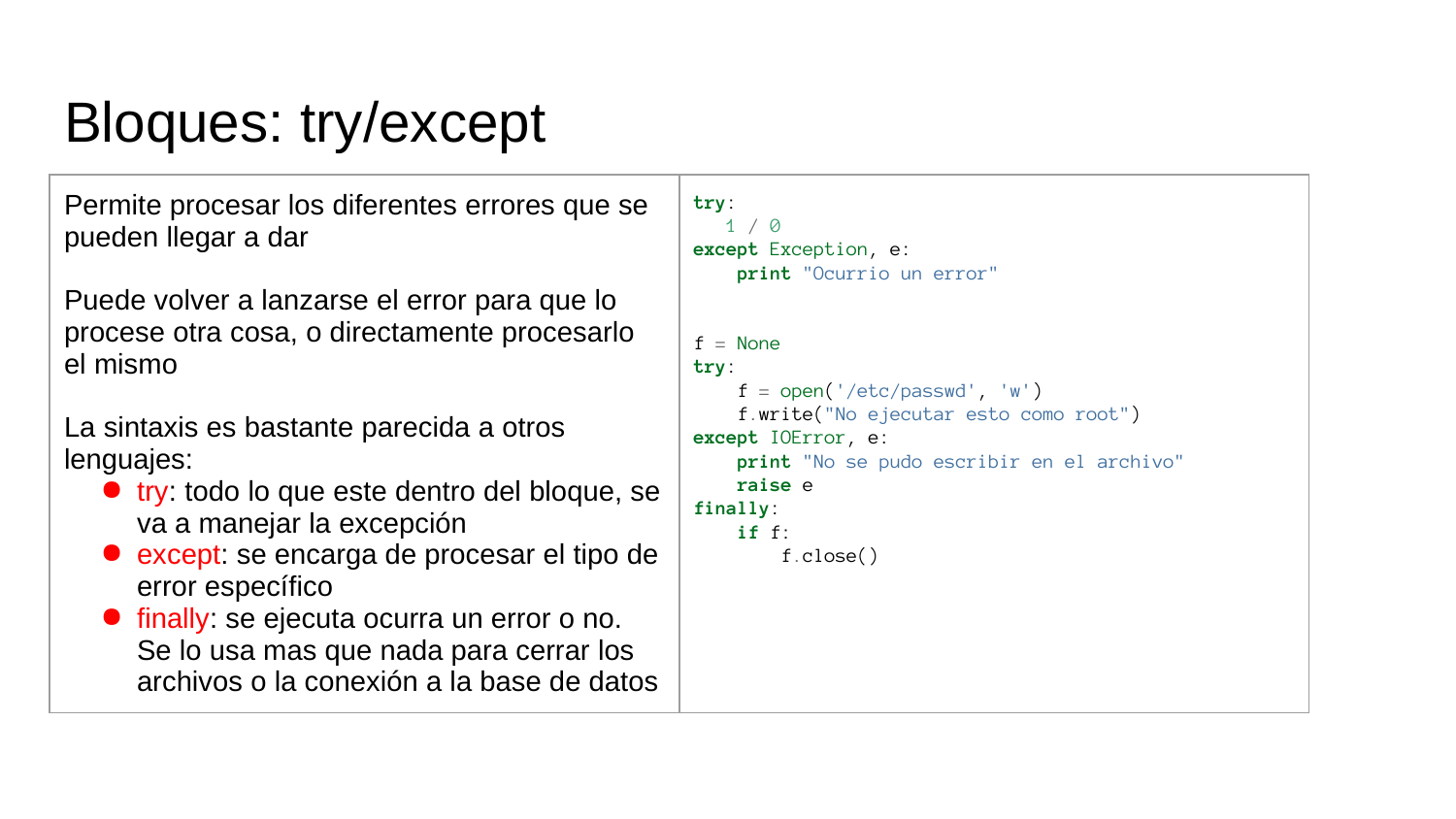

# Bloques: try/except
| Permite procesar los diferentes errores que se pueden llegar a dar Puede volver a lanzarse el error para que lo procese otra cosa, o directamente procesarlo el mismo La sintaxis es bastante parecida a otros lenguajes: try: todo lo que este dentro del bloque, se va a manejar la excepción except: se encarga de procesar el tipo de error específico finally: se ejecuta ocurra un error o no. Se lo usa mas que nada para cerrar los archivos o la conexión a la base de datos | try: 1 / 0 except Exception, e: print "Ocurrio un error" f = None try: f = open('/etc/passwd', 'w') f.write("No ejecutar esto como root") except IOError, e: print "No se pudo escribir en el archivo" raise e finally: if f: f.close() |
| --- | --- |